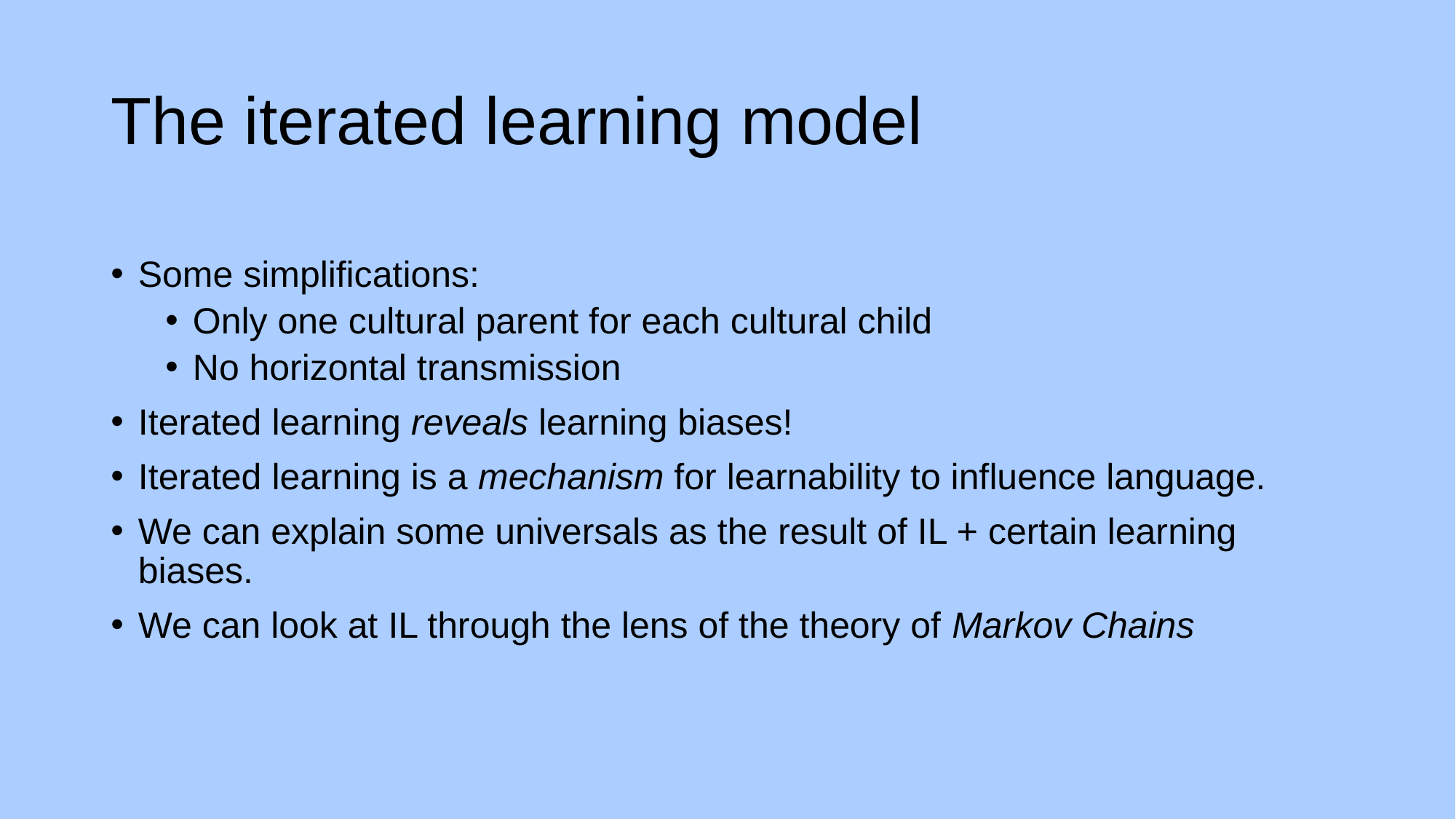

# The iterated learning model
Some simplifications:
Only one cultural parent for each cultural child
No horizontal transmission
Iterated learning reveals learning biases!
Iterated learning is a mechanism for learnability to influence language.
We can explain some universals as the result of IL + certain learning biases.
We can look at IL through the lens of the theory of Markov Chains